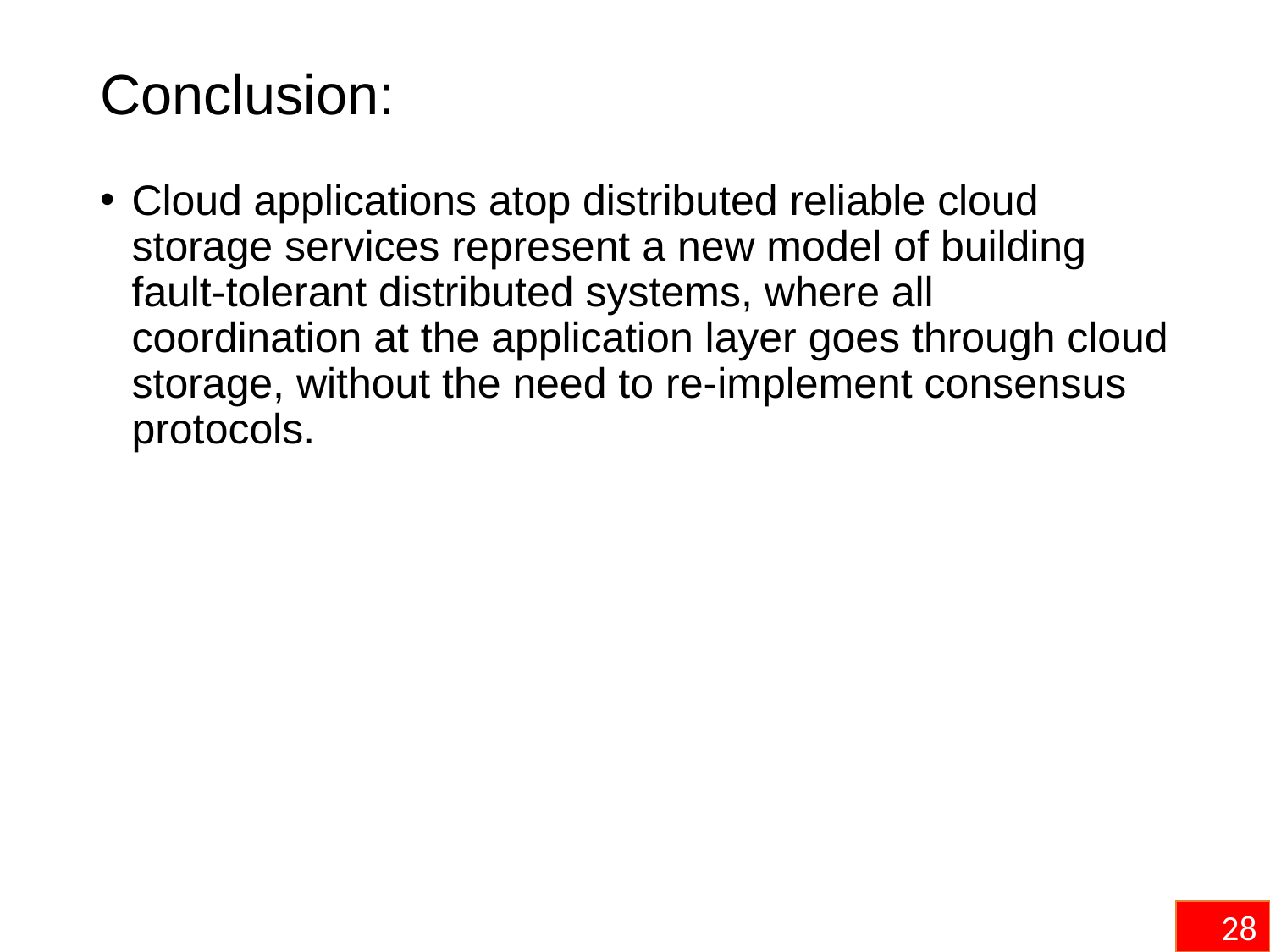

# Conclusion:
Cloud applications atop distributed reliable cloud storage services represent a new model of building fault-tolerant distributed systems, where all coordination at the application layer goes through cloud storage, without the need to re-implement consensus protocols.

28